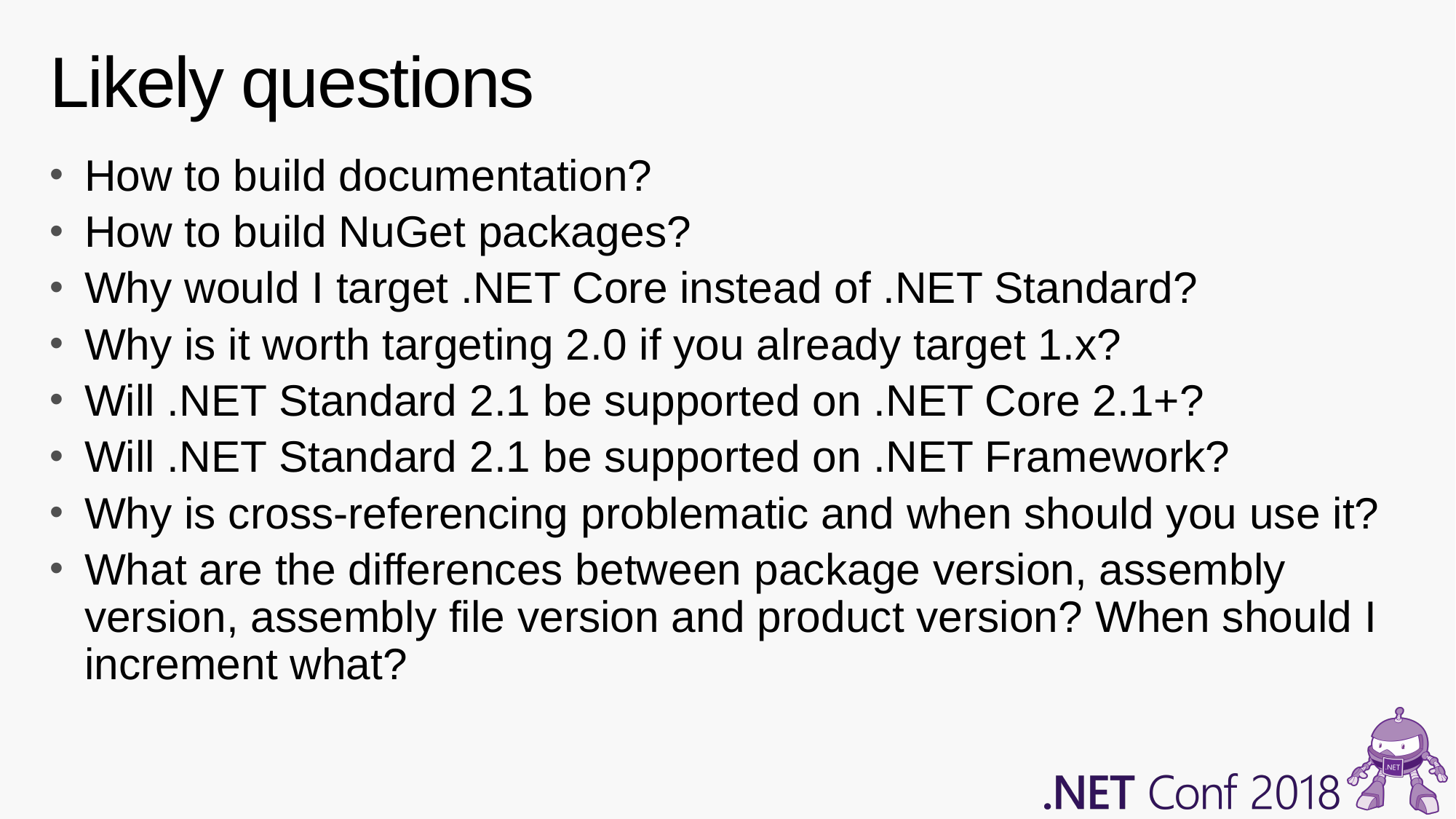

# Likely questions
How to build documentation?
How to build NuGet packages?
Why would I target .NET Core instead of .NET Standard?
Why is it worth targeting 2.0 if you already target 1.x?
Will .NET Standard 2.1 be supported on .NET Core 2.1+?
Will .NET Standard 2.1 be supported on .NET Framework?
Why is cross-referencing problematic and when should you use it?
What are the differences between package version, assembly version, assembly file version and product version? When should I increment what?